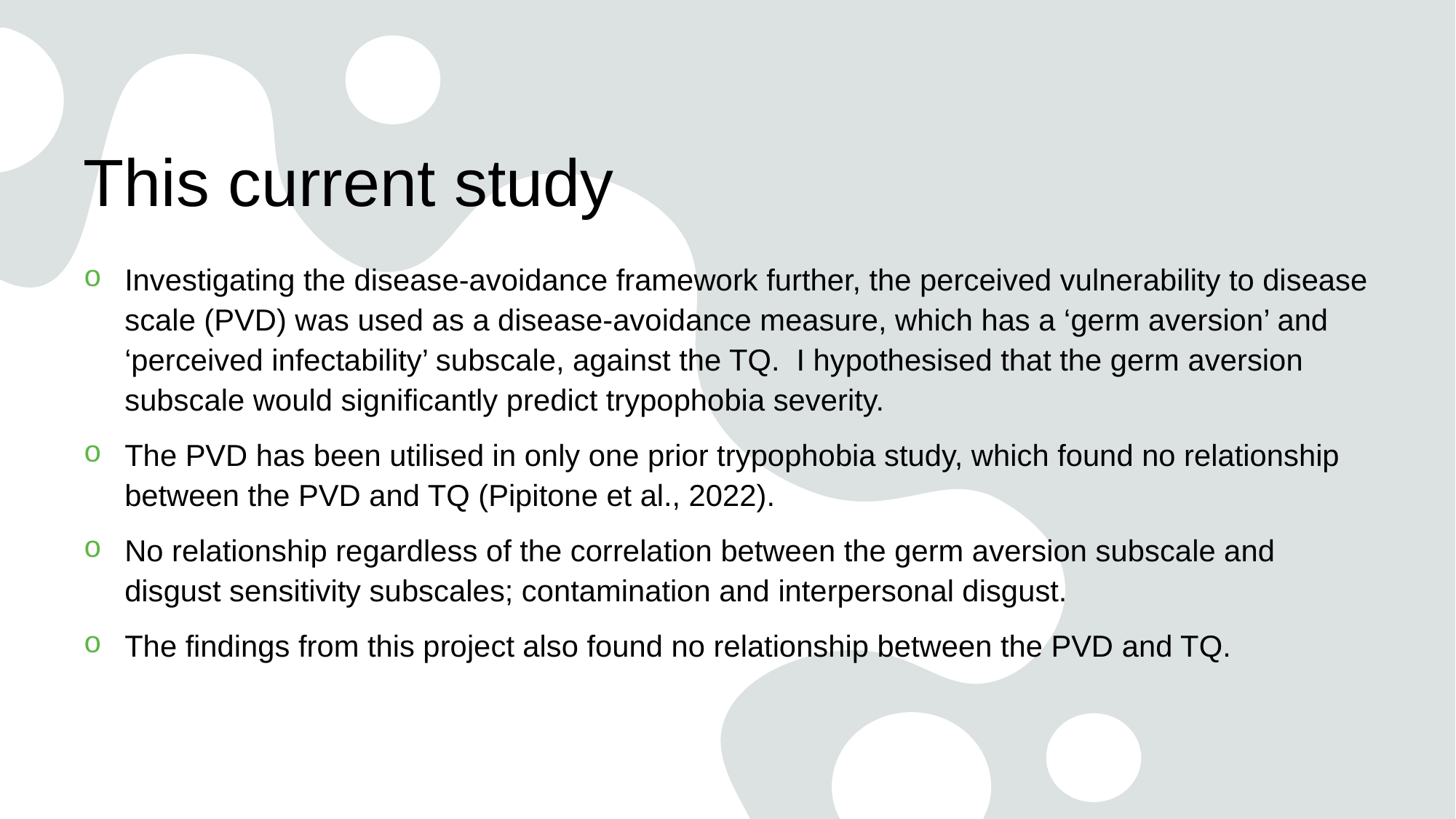

# This current study
Investigating the disease-avoidance framework further, the perceived vulnerability to disease scale (PVD) was used as a disease-avoidance measure, which has a ‘germ aversion’ and ‘perceived infectability’ subscale, against the TQ.  I hypothesised that the germ aversion subscale would significantly predict trypophobia severity.
The PVD has been utilised in only one prior trypophobia study, which found no relationship between the PVD and TQ (Pipitone et al., 2022).
No relationship regardless of the correlation between the germ aversion subscale and disgust sensitivity subscales; contamination and interpersonal disgust.
The findings from this project also found no relationship between the PVD and TQ.